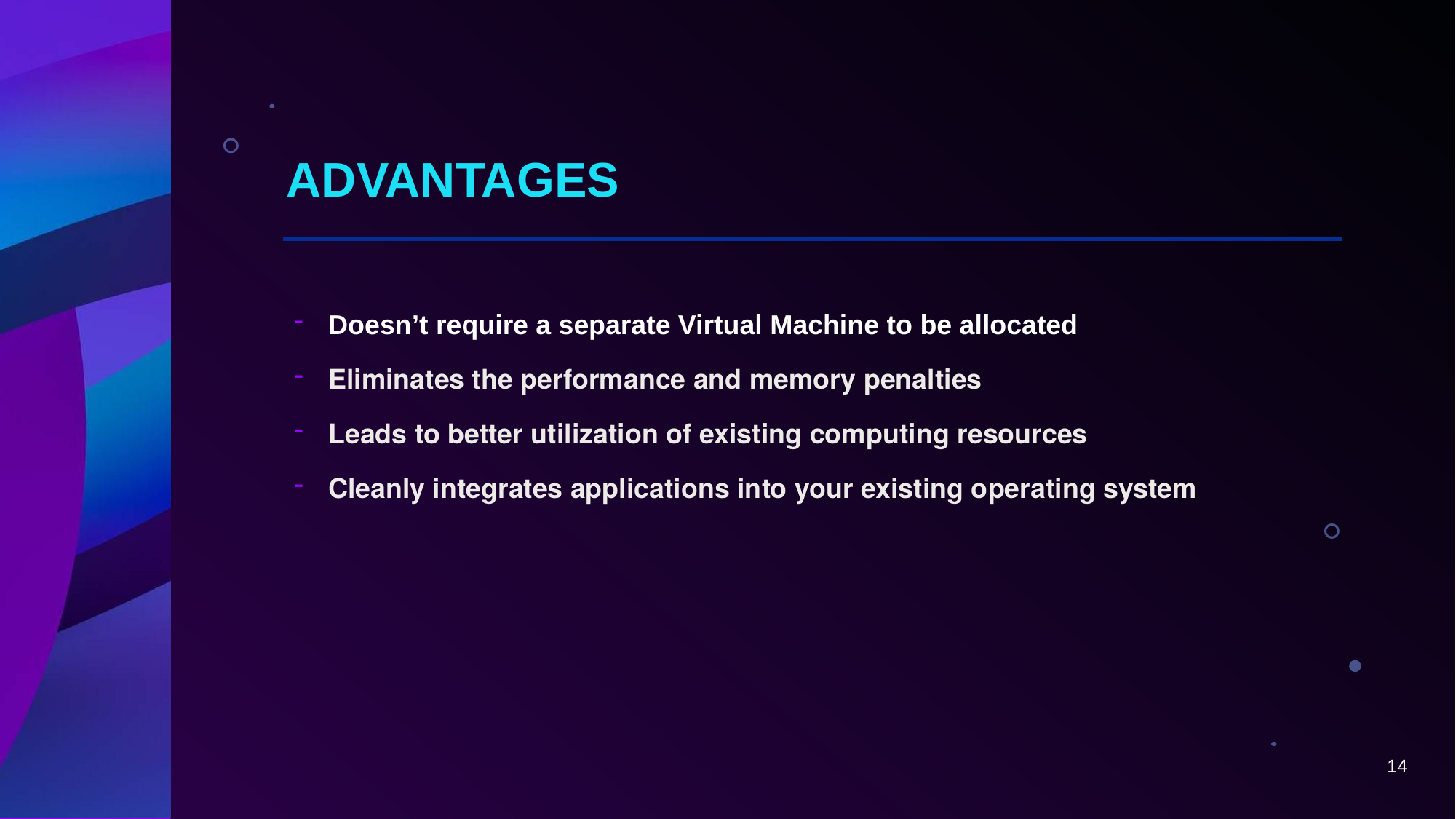

# Advantages
Doesn’t require a separate Virtual Machine to be allocated
Eliminates the performance and memory penalties
Leads to better utilization of existing computing resources
Cleanly integrates applications into your existing operating system
14